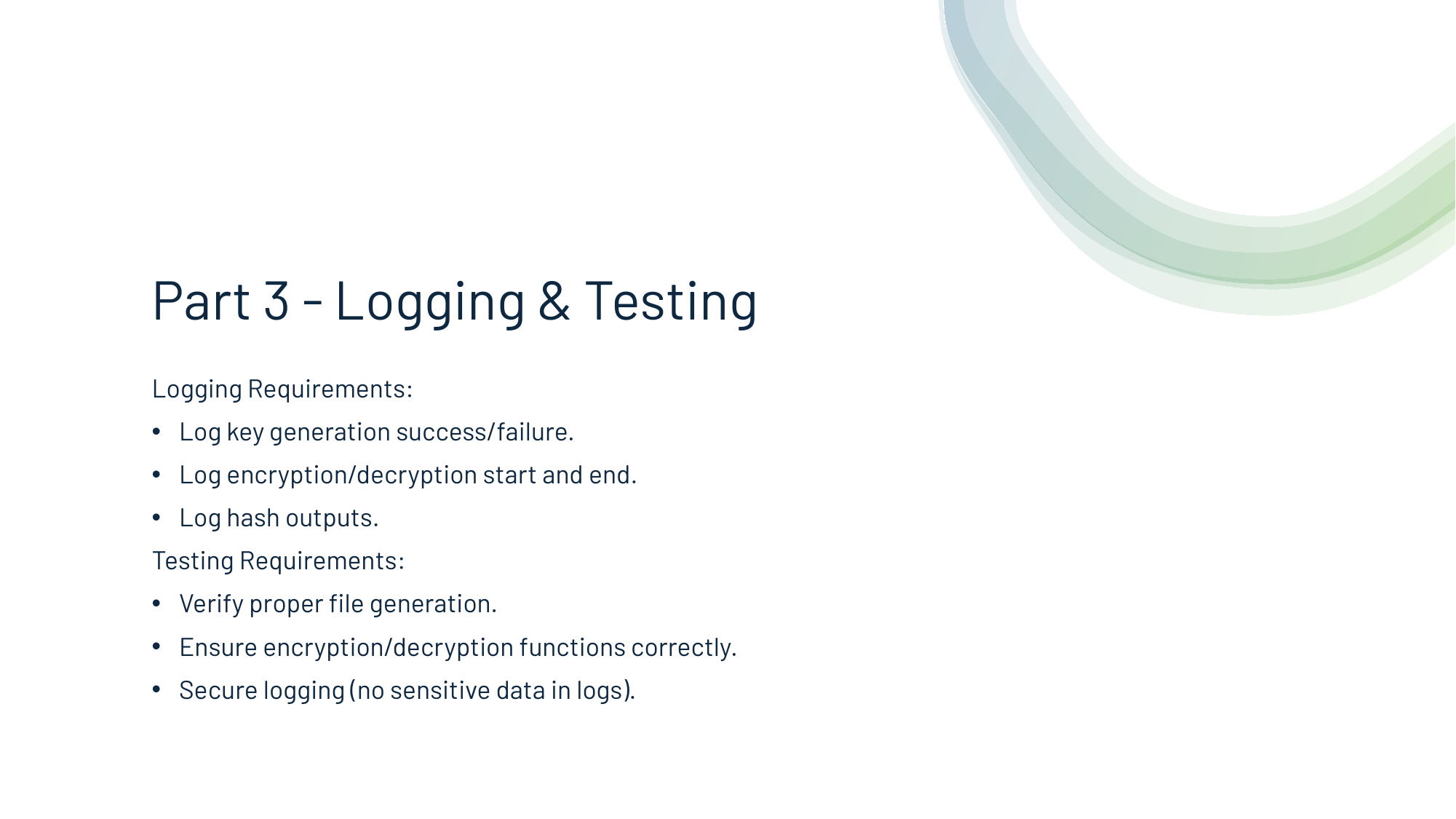

# Part 3 - Logging & Testing
Logging Requirements:
Log key generation success/failure.
Log encryption/decryption start and end.
Log hash outputs.
Testing Requirements:
Verify proper file generation.
Ensure encryption/decryption functions correctly.
Secure logging (no sensitive data in logs).